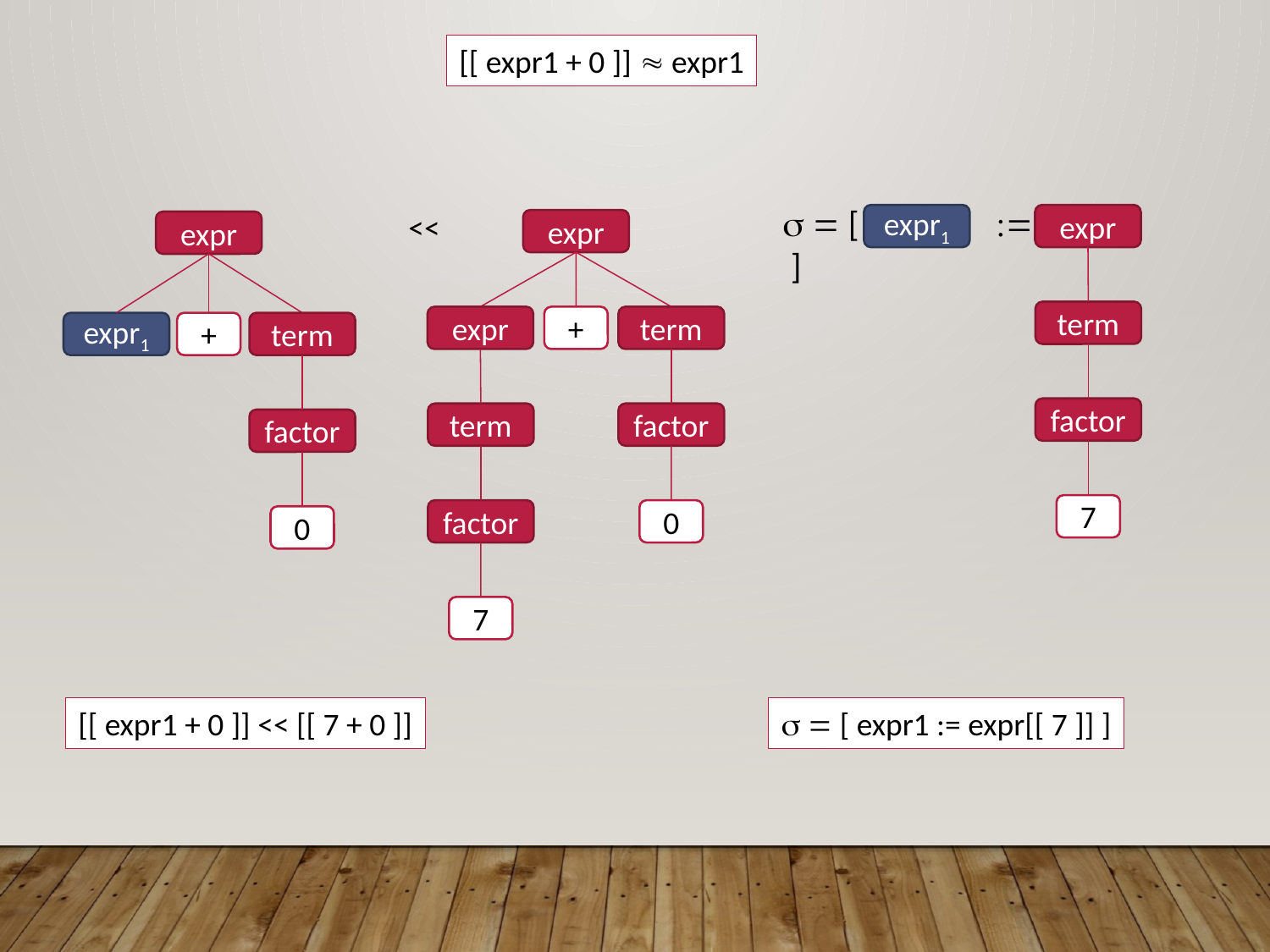

[[ expr1 + 0 ]] ≈ expr1
σ = [                 :=                  ]
<<
expr1
expr
term
factor
7
expr
expr
expr1
+
term
factor
0
expr
+
term
term
factor
0
factor
7
[[ expr1 + 0 ]] << [[ 7 + 0 ]]
σ = [ expr1 := expr[[ 7 ]] ]